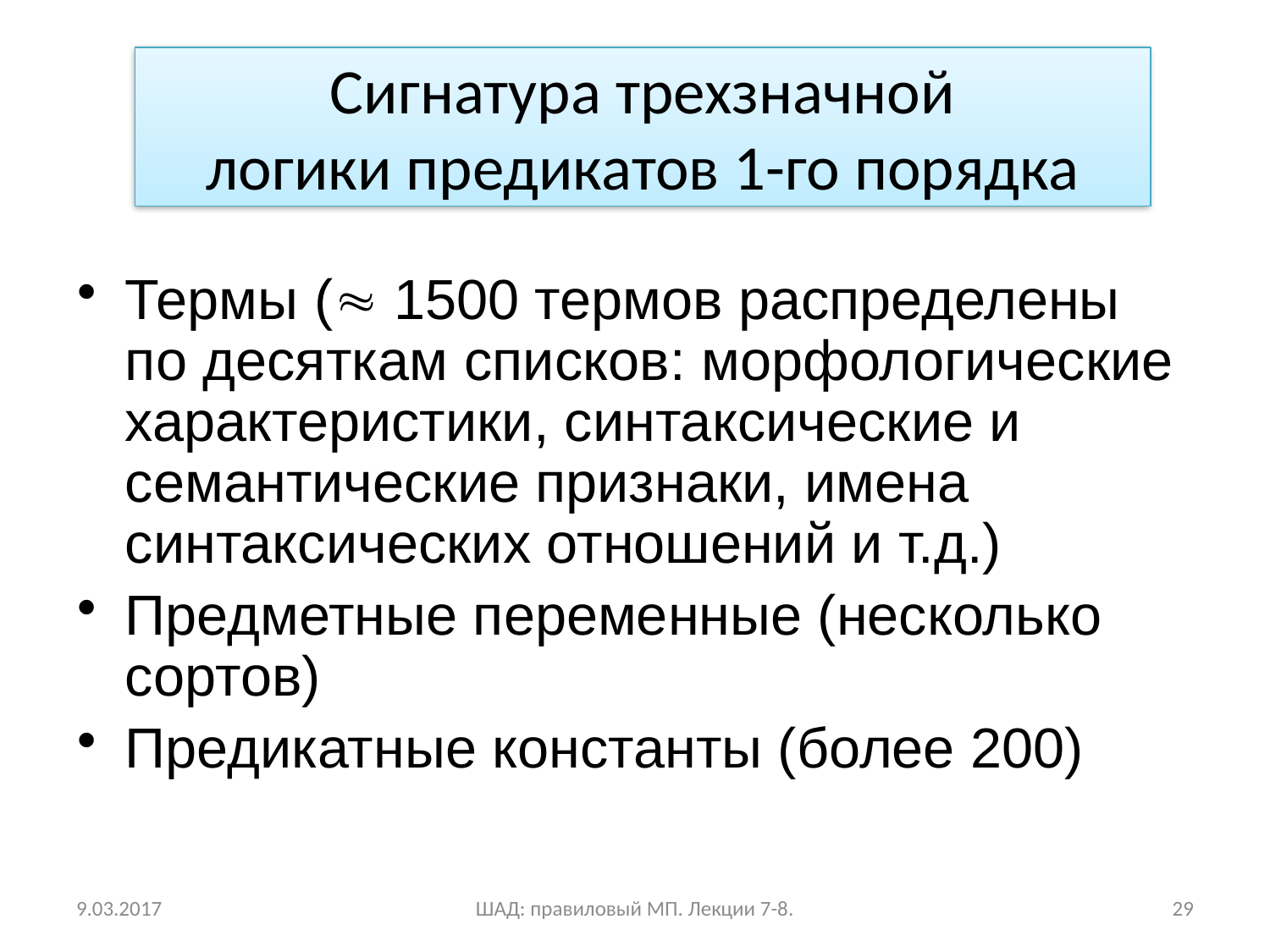

# Сигнатура трехзначной логики предикатов 1-го порядка
Термы (≈ 1500 термов распределены по десяткам cписков: морфологические характеристики, синтаксические и семантические признаки, имена синтаксических отношений и т.д.)
Предметные переменные (несколько сортов)
Предикатные константы (более 200)
9.03.2017
ШАД: правиловый МП. Лекции 7-8.
29